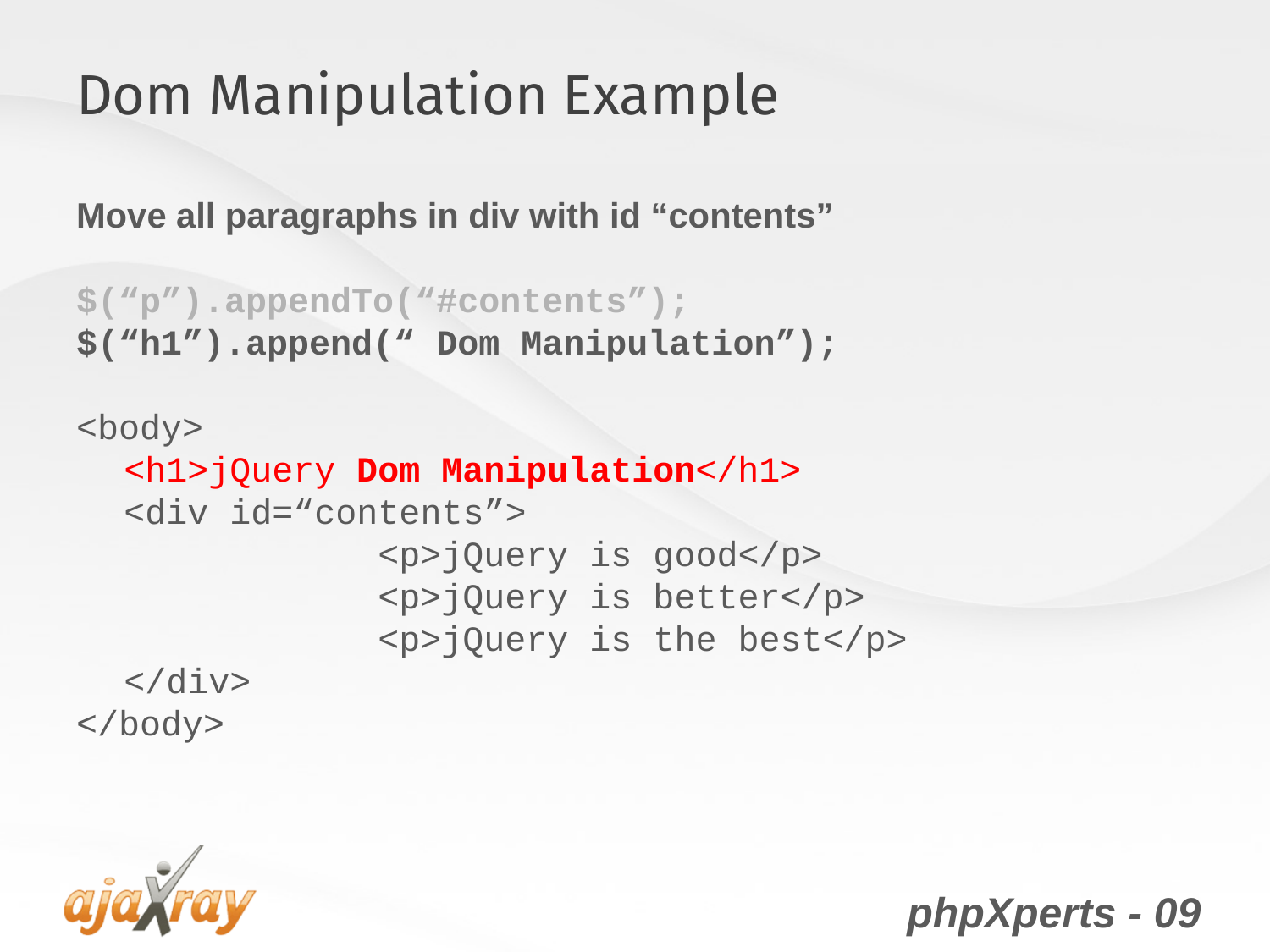

# Dom Manipulation Example
Move all paragraphs in div with id “contents”

$(“p”).appendTo(“#contents”);
$(“h1”).append(“ Dom Manipulation”);

<body>
	<h1>jQuery Dom Manipulation</h1>
	<div id=“contents”>
			<p>jQuery is good</p>
			<p>jQuery is better</p>
			<p>jQuery is the best</p>
	</div>
</body>